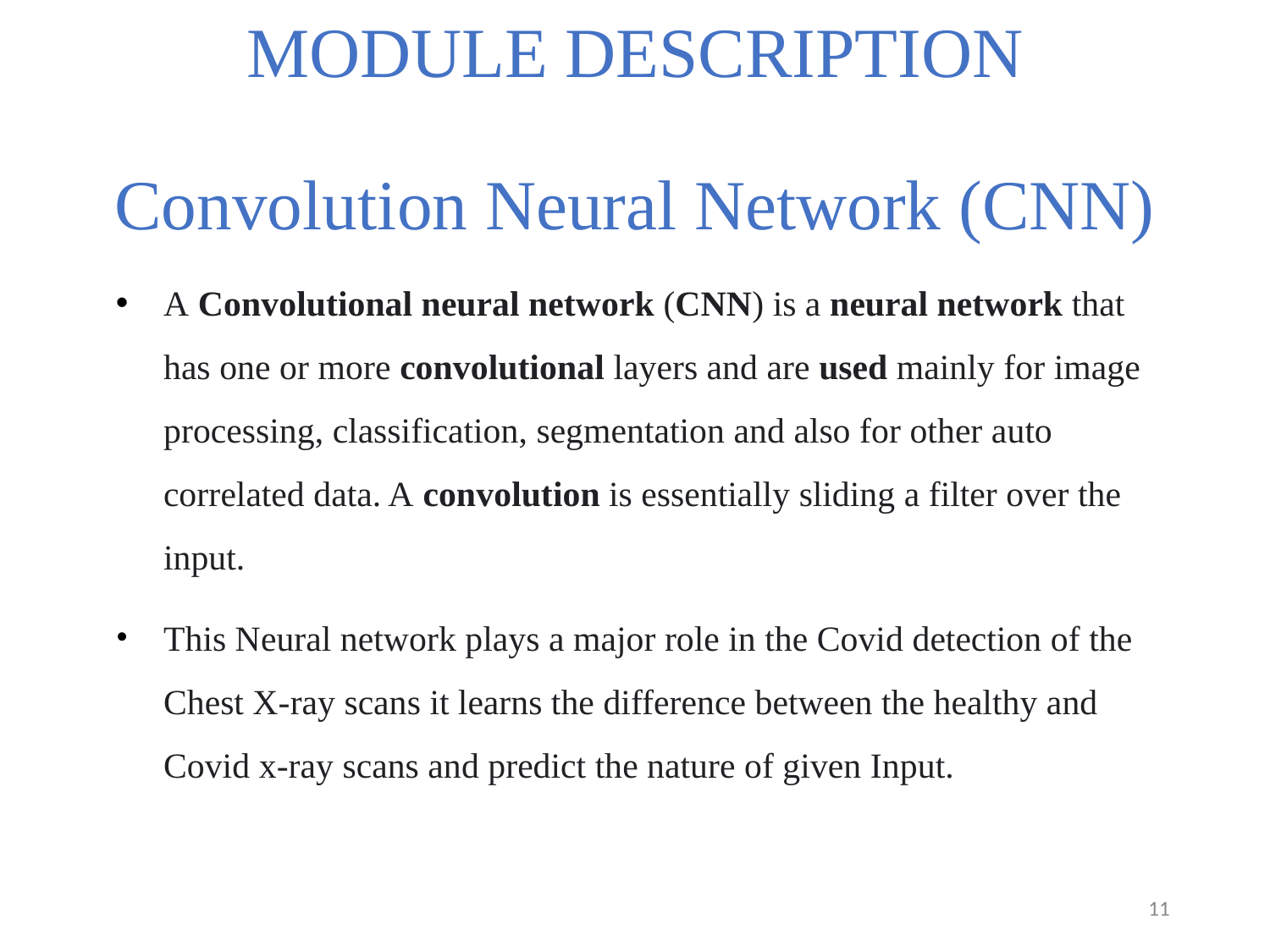

# MODULE DESCRIPTION Convolution Neural Network (CNN)
A Convolutional neural network (CNN) is a neural network that has one or more convolutional layers and are used mainly for image processing, classification, segmentation and also for other auto correlated data. A convolution is essentially sliding a filter over the input.
This Neural network plays a major role in the Covid detection of the Chest X-ray scans it learns the difference between the healthy and Covid x-ray scans and predict the nature of given Input.
11